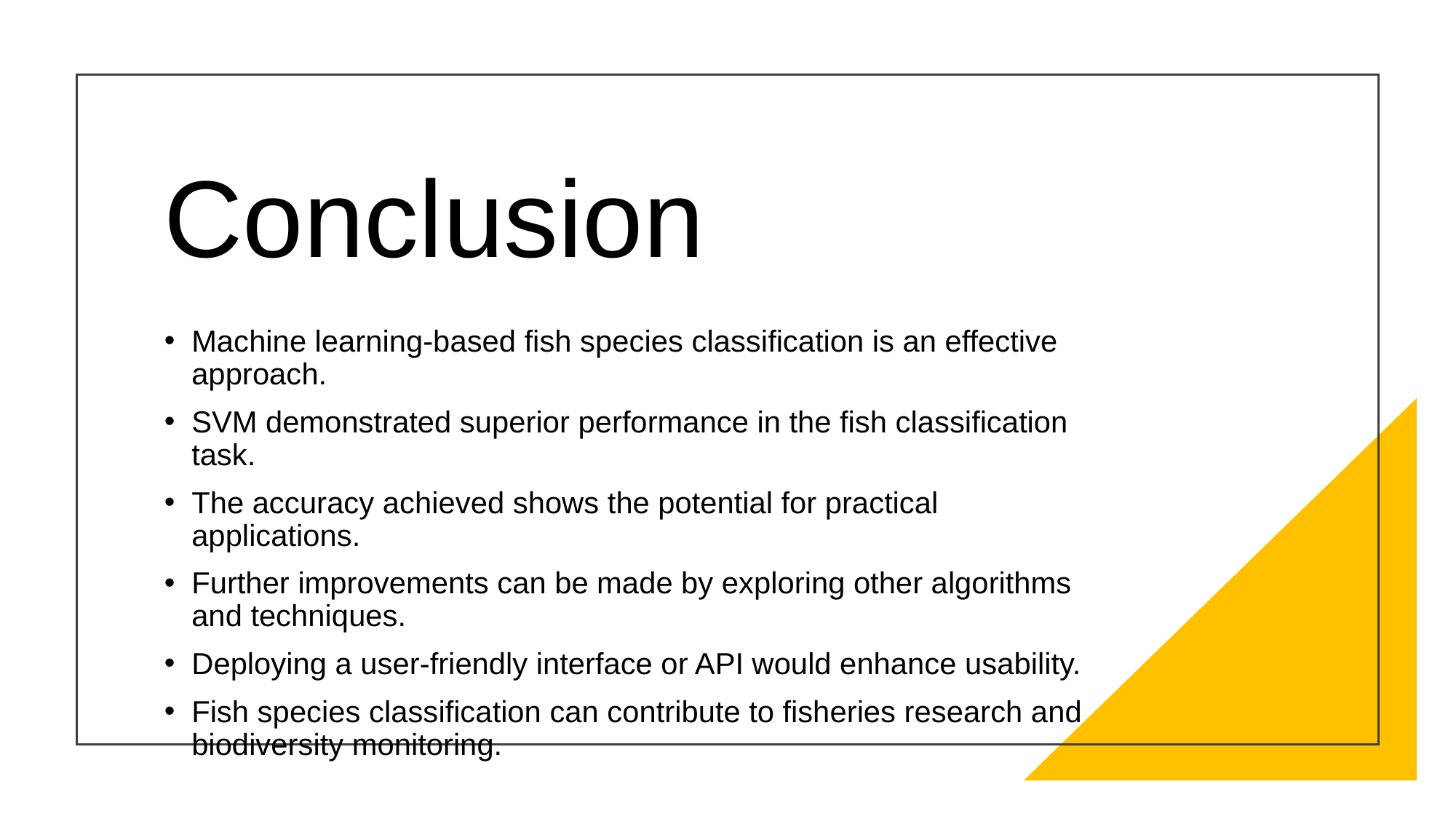

# Conclusion

Machine learning-based fish species classification is an effective approach.
SVM demonstrated superior performance in the fish classification task.
The accuracy achieved shows the potential for practical applications.
Further improvements can be made by exploring other algorithms and techniques.
Deploying a user-friendly interface or API would enhance usability.
Fish species classification can contribute to fisheries research and biodiversity monitoring.